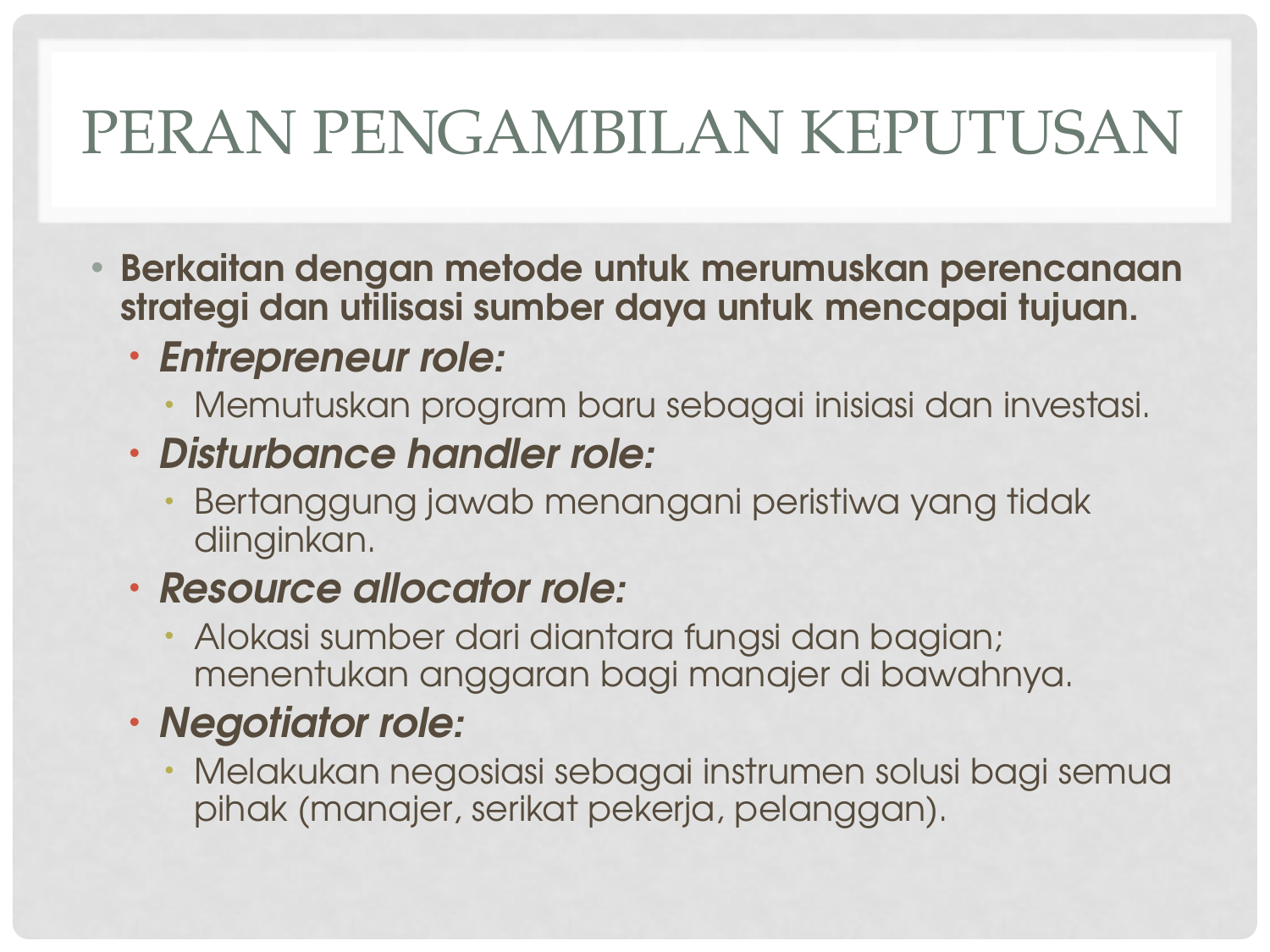

# Peran Pengambilan Keputusan
Berkaitan dengan metode untuk merumuskan perencanaan strategi dan utilisasi sumber daya untuk mencapai tujuan.
Entrepreneur role:
Memutuskan program baru sebagai inisiasi dan investasi.
Disturbance handler role:
Bertanggung jawab menangani peristiwa yang tidak diinginkan.
Resource allocator role:
Alokasi sumber dari diantara fungsi dan bagian; menentukan anggaran bagi manajer di bawahnya.
Negotiator role:
Melakukan negosiasi sebagai instrumen solusi bagi semua pihak (manajer, serikat pekerja, pelanggan).